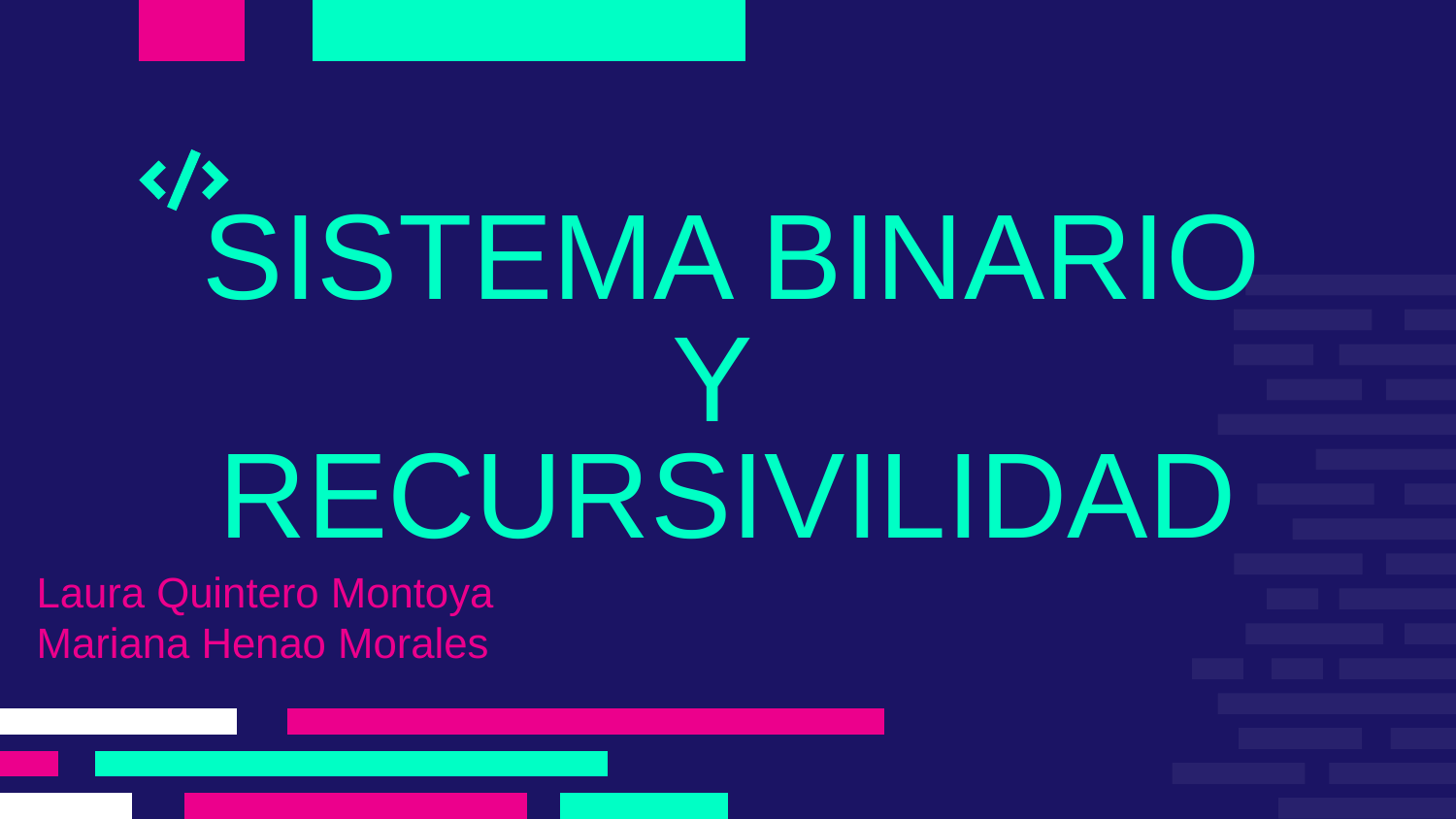

# SISTEMA BINARIO Y RECURSIVILIDAD
Laura Quintero Montoya
Mariana Henao Morales